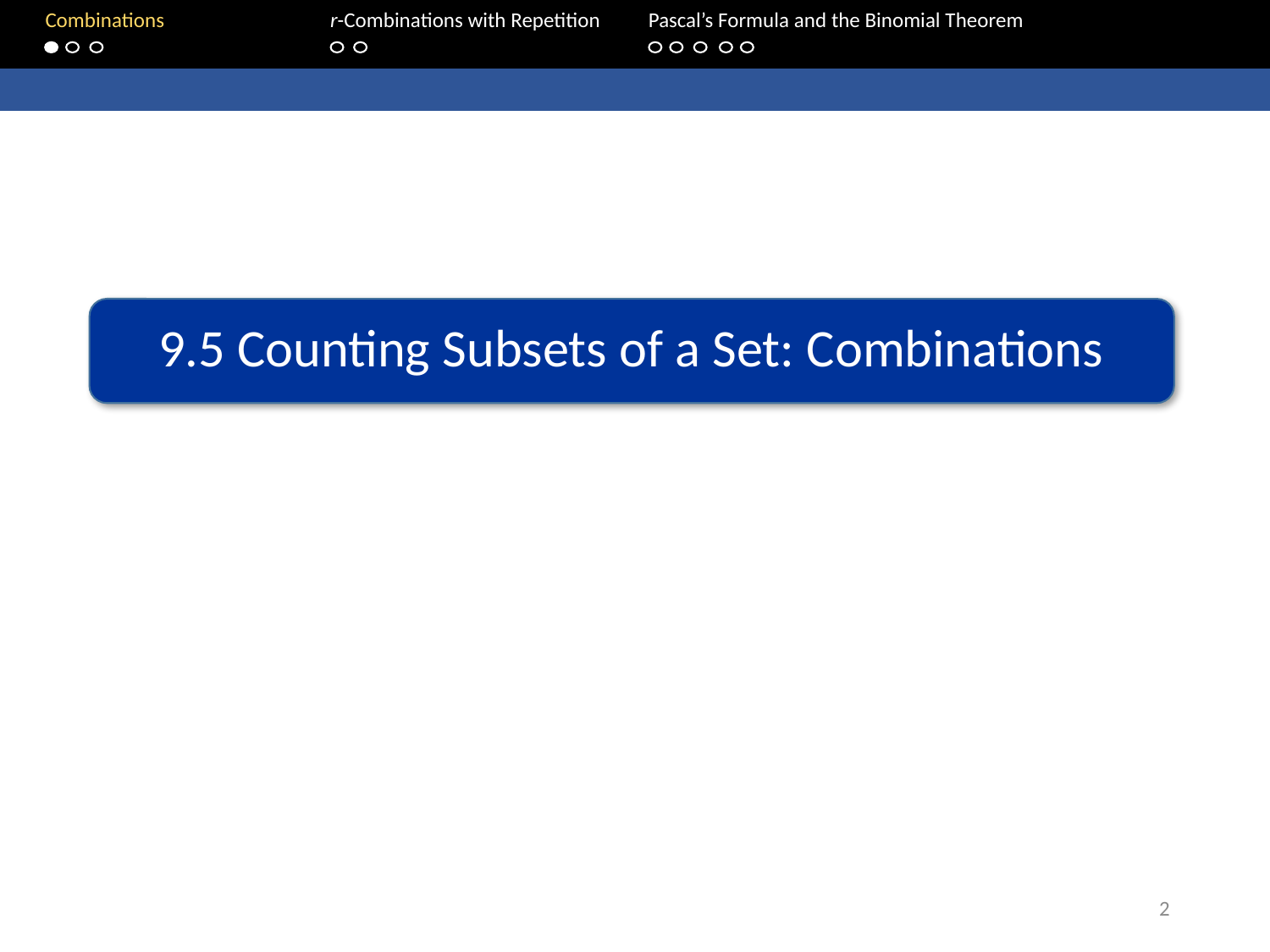

Combinations		r-Combinations with Repetition 	Pascal’s Formula and the Binomial Theorem

9.5 Counting Subsets of a Set: Combinations
2